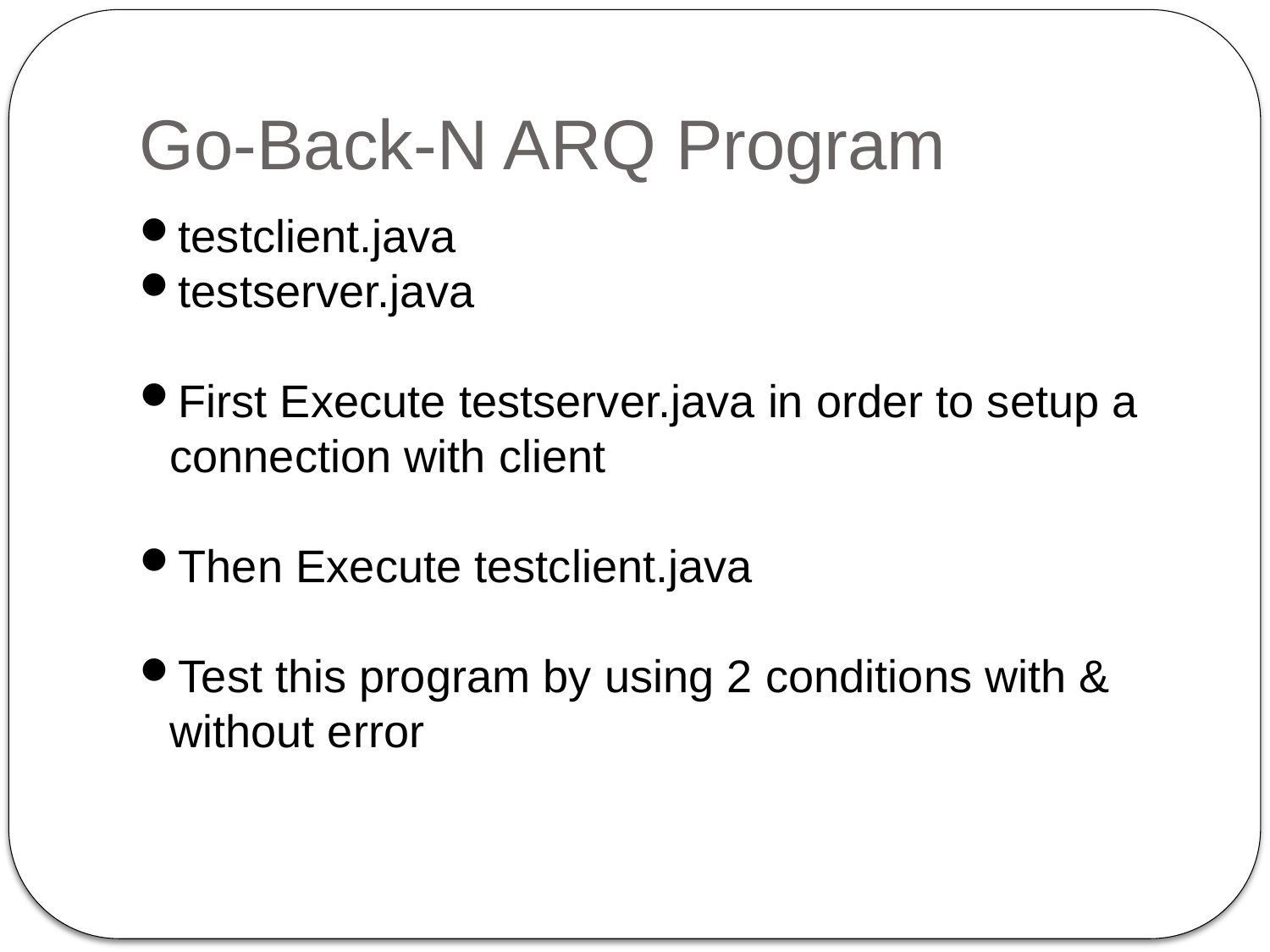

Go-Back-N ARQ Program
testclient.java
testserver.java

First Execute testserver.java in order to setup a connection with client

Then Execute testclient.java

Test this program by using 2 conditions with & without error